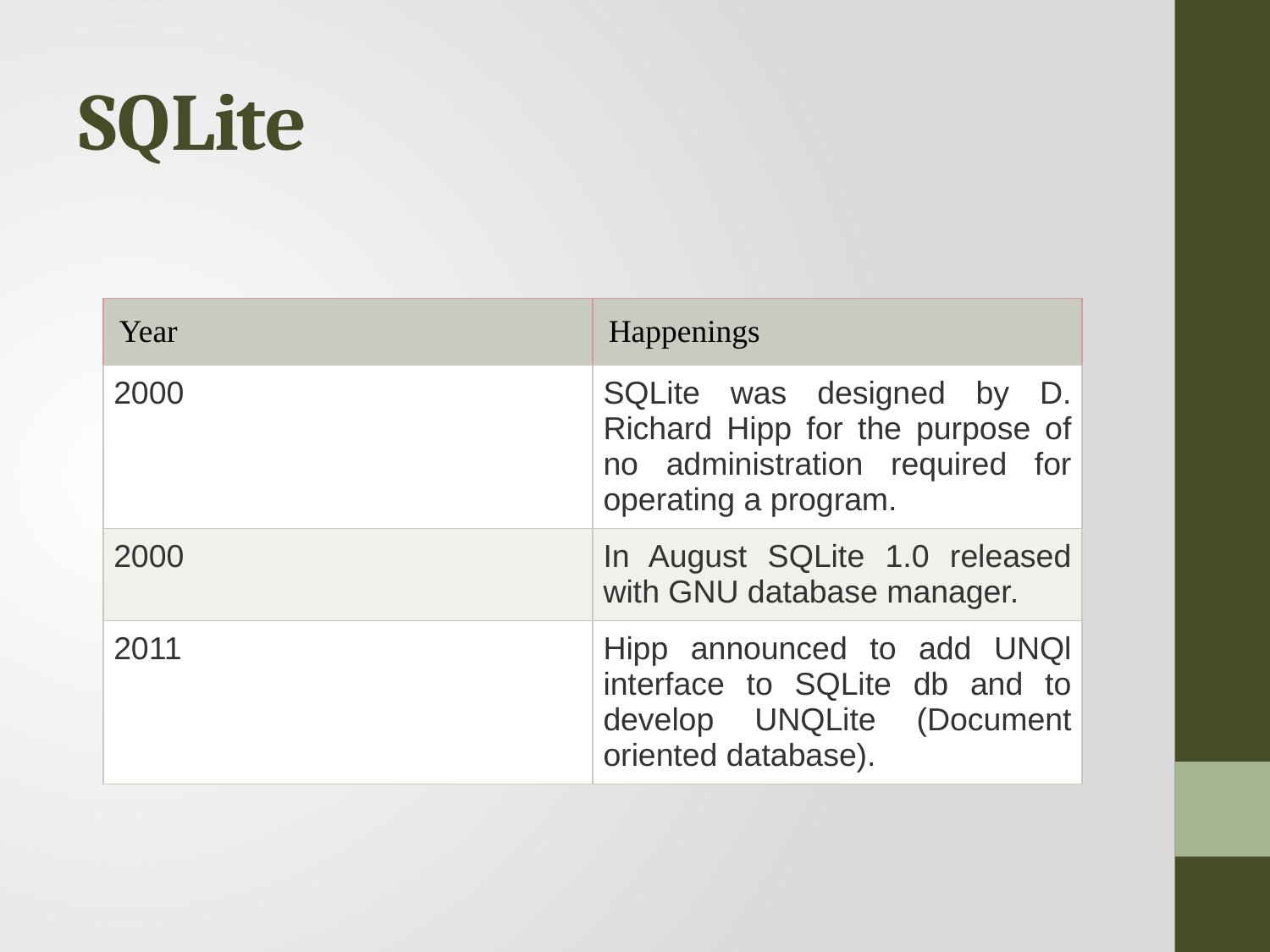

# SQLite
| Year | Happenings |
| --- | --- |
| 2000 | SQLite was designed by D. Richard Hipp for the purpose of no administration required for operating a program. |
| 2000 | In August SQLite 1.0 released with GNU database manager. |
| 2011 | Hipp announced to add UNQl interface to SQLite db and to develop UNQLite (Document oriented database). |